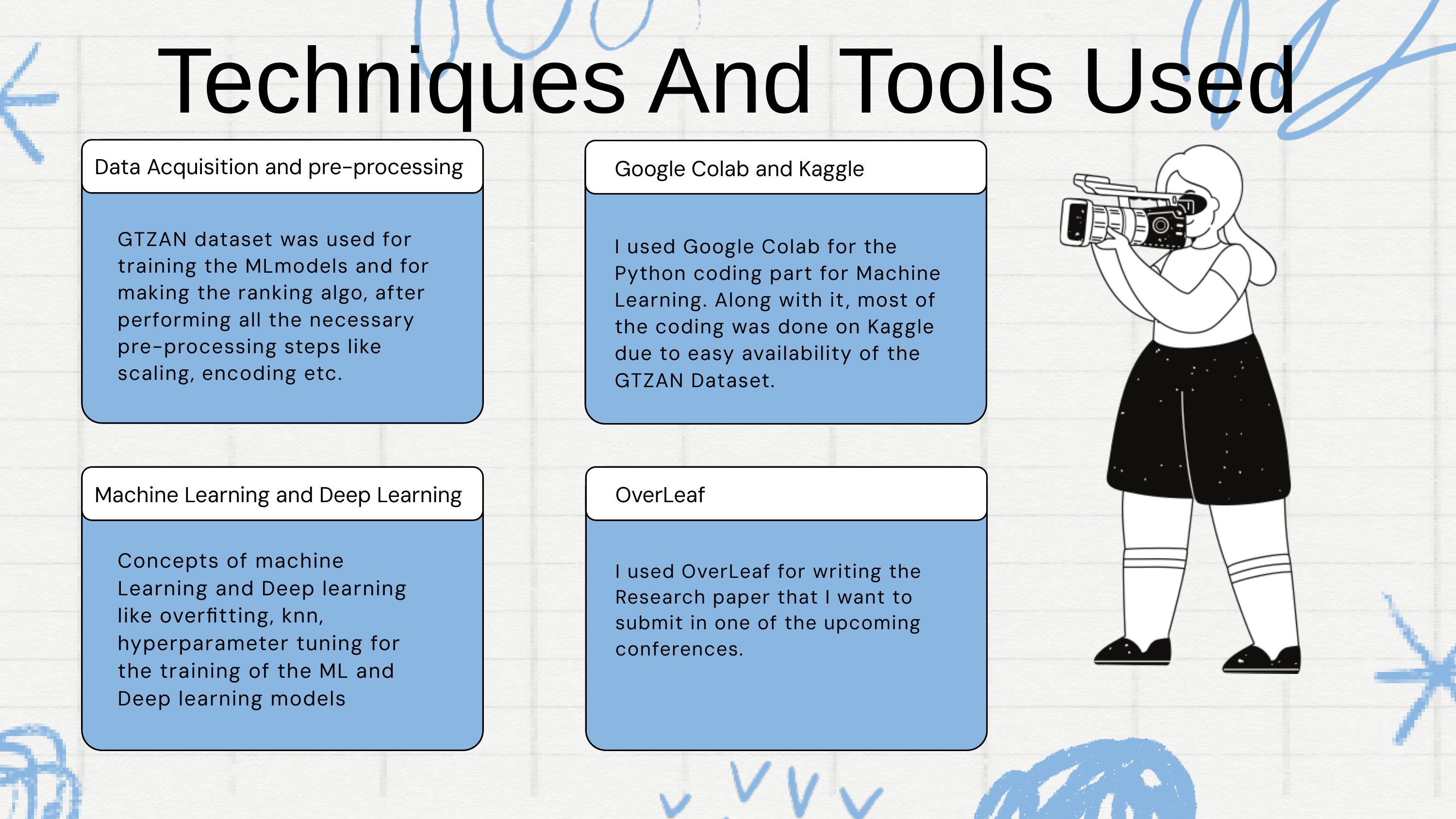

Techniques And Tools Used

Data Acquisition and pre-processing
Google Colab and Kaggle
GTZAN dataset was used for training the MLmodels and for making the ranking algo, after performing all the necessary pre-processing steps like scaling, encoding etc.
I used Google Colab for the Python coding part for Machine Learning. Along with it, most of the coding was done on Kaggle due to easy availability of the GTZAN Dataset.

Machine Learning and Deep Learning
OverLeaf
Concepts of machine Learning and Deep learning like overfitting, knn, hyperparameter tuning for the training of the ML and Deep learning models
I used OverLeaf for writing the Research paper that I want to submit in one of the upcoming conferences.